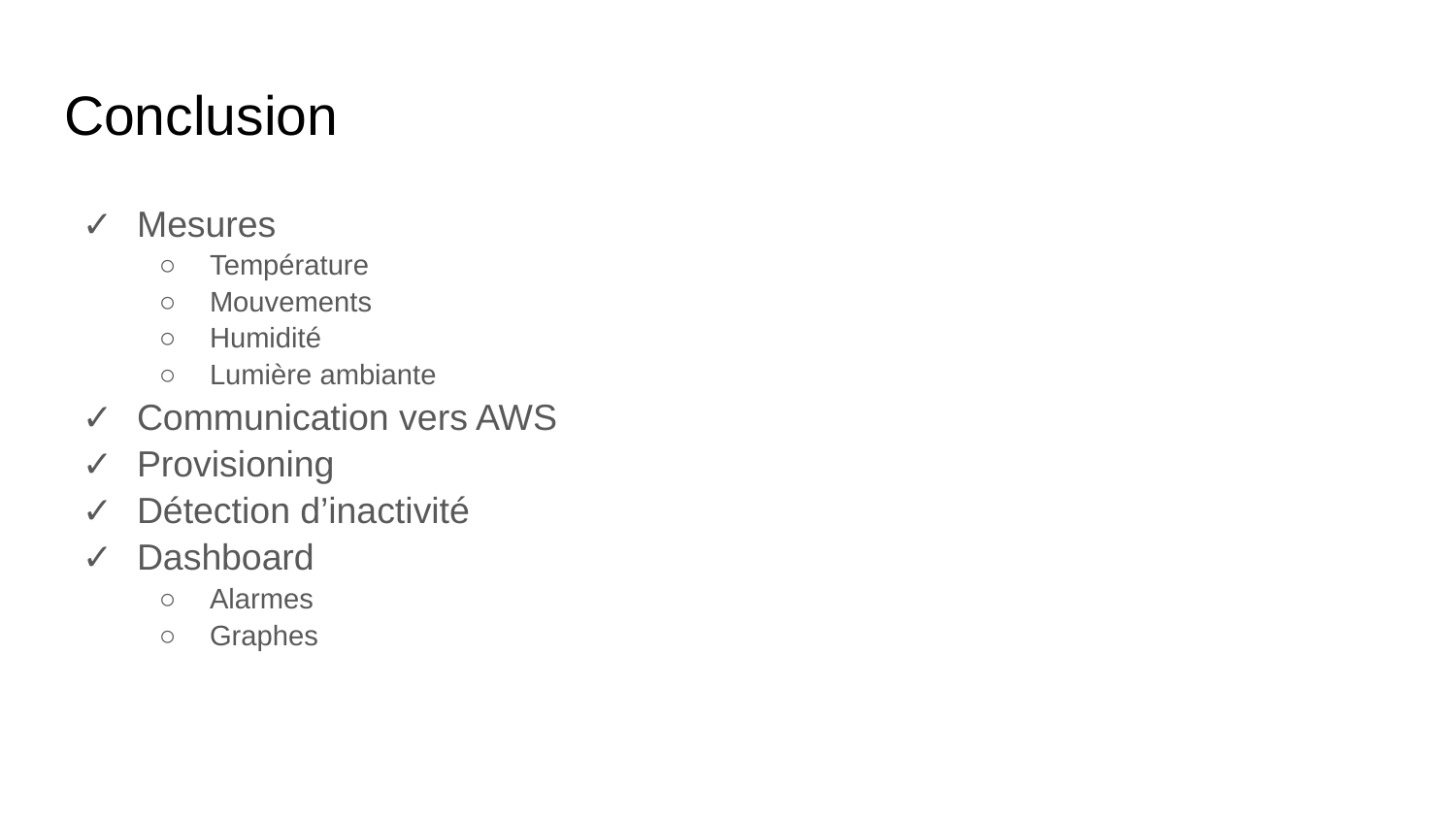

# Conclusion
Mesures
Température
Mouvements
Humidité
Lumière ambiante
Communication vers AWS
Provisioning
Détection d’inactivité
Dashboard
Alarmes
Graphes